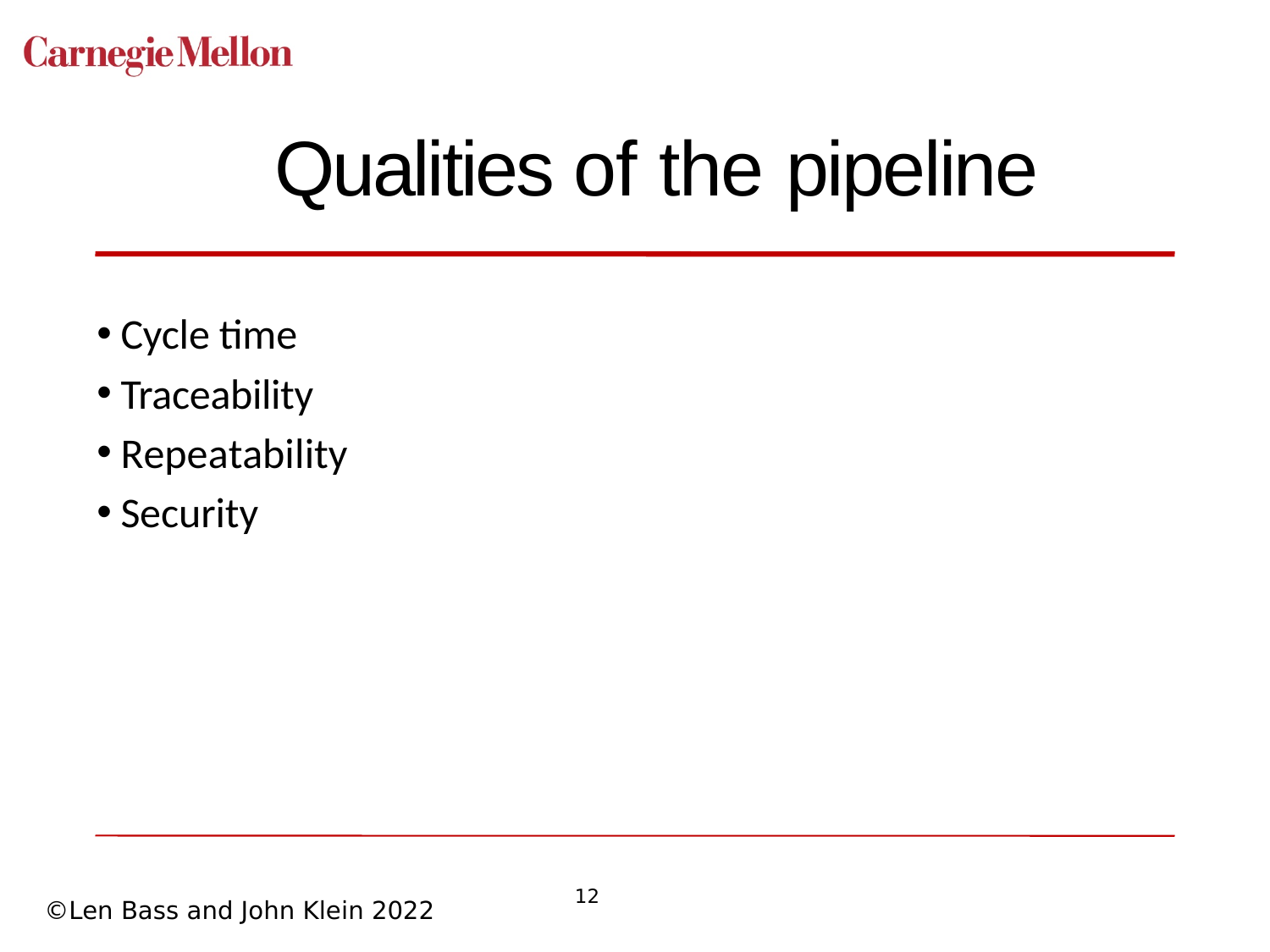

# Qualities of the pipeline
Cycle time
Traceability
Repeatability
Security